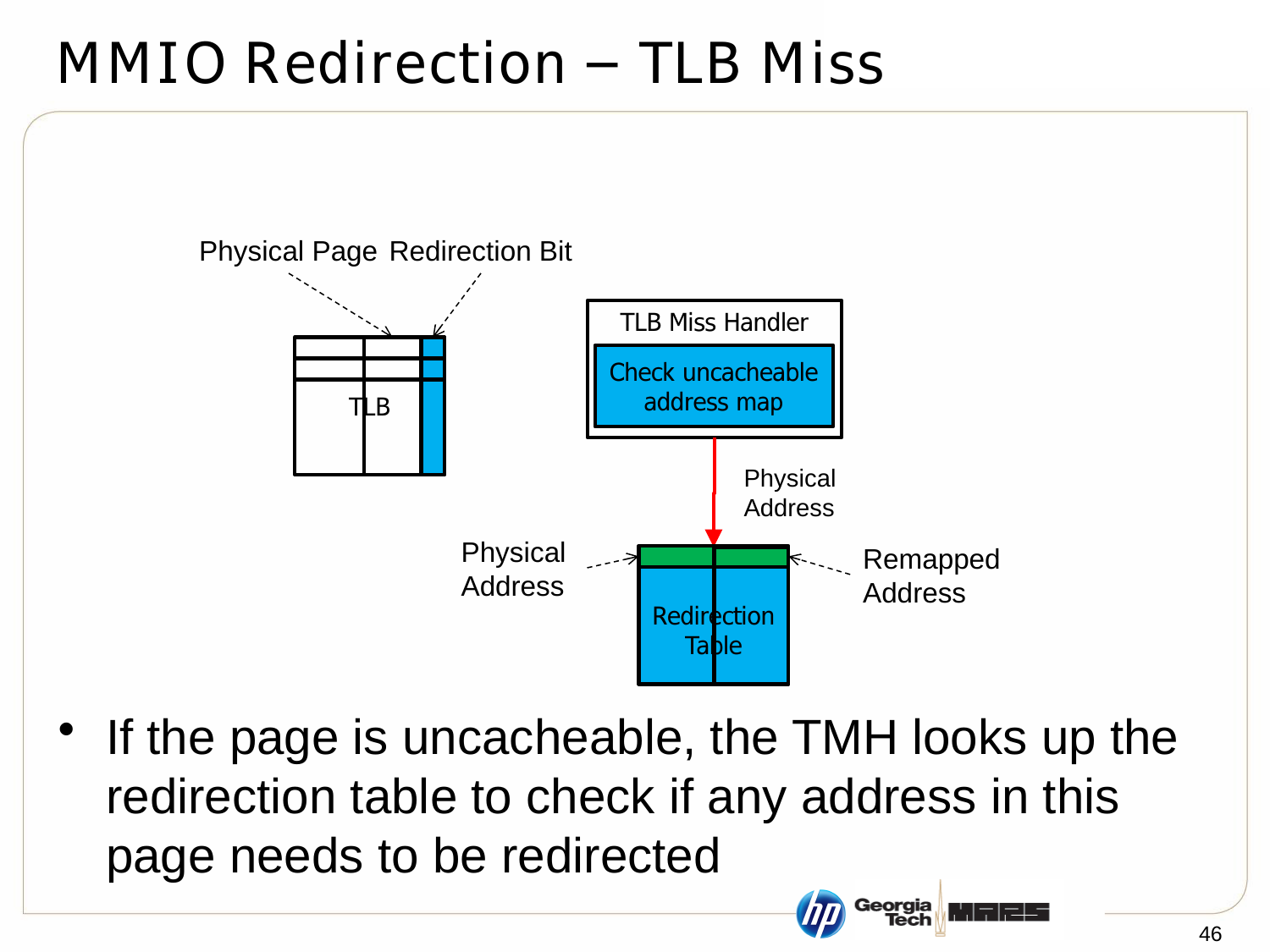

# MMIO Redirection – TLB Miss

If the page is uncacheable, the TMH looks up the redirection table to check if any address in this page needs to be redirected
Physical Page
Redirection Bit
TLB Miss Handler
TLB

Check uncacheable address map

Physical
Address
Physical
Address
Remapped
Address

Redirection
Table